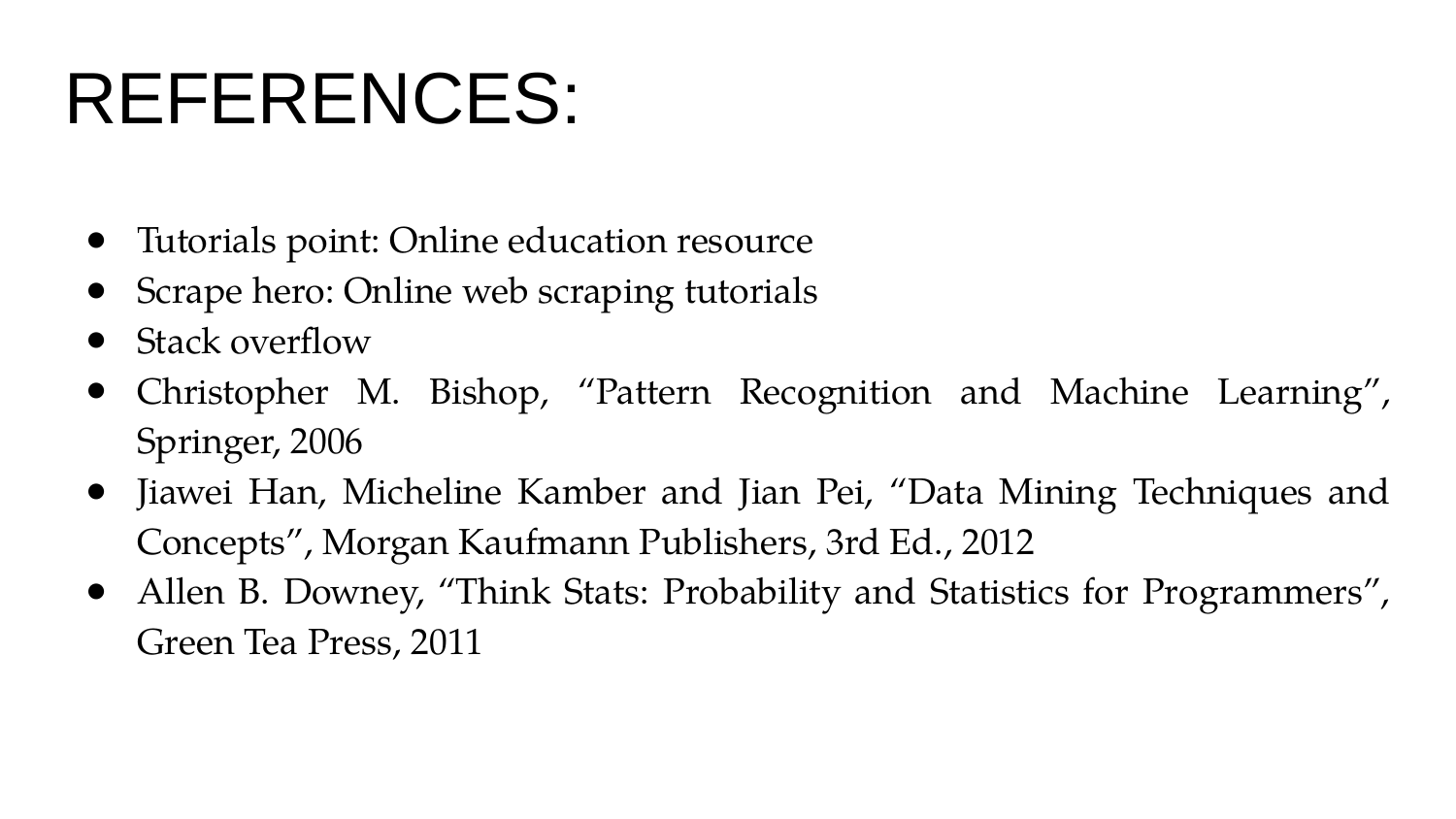

# REFERENCES:
Tutorials point: Online education resource
Scrape hero: Online web scraping tutorials
Stack overflow
Christopher M. Bishop, “Pattern Recognition and Machine Learning”, Springer, 2006
Jiawei Han, Micheline Kamber and Jian Pei, “Data Mining Techniques and Concepts”, Morgan Kaufmann Publishers, 3rd Ed., 2012
Allen B. Downey, “Think Stats: Probability and Statistics for Programmers”, Green Tea Press, 2011